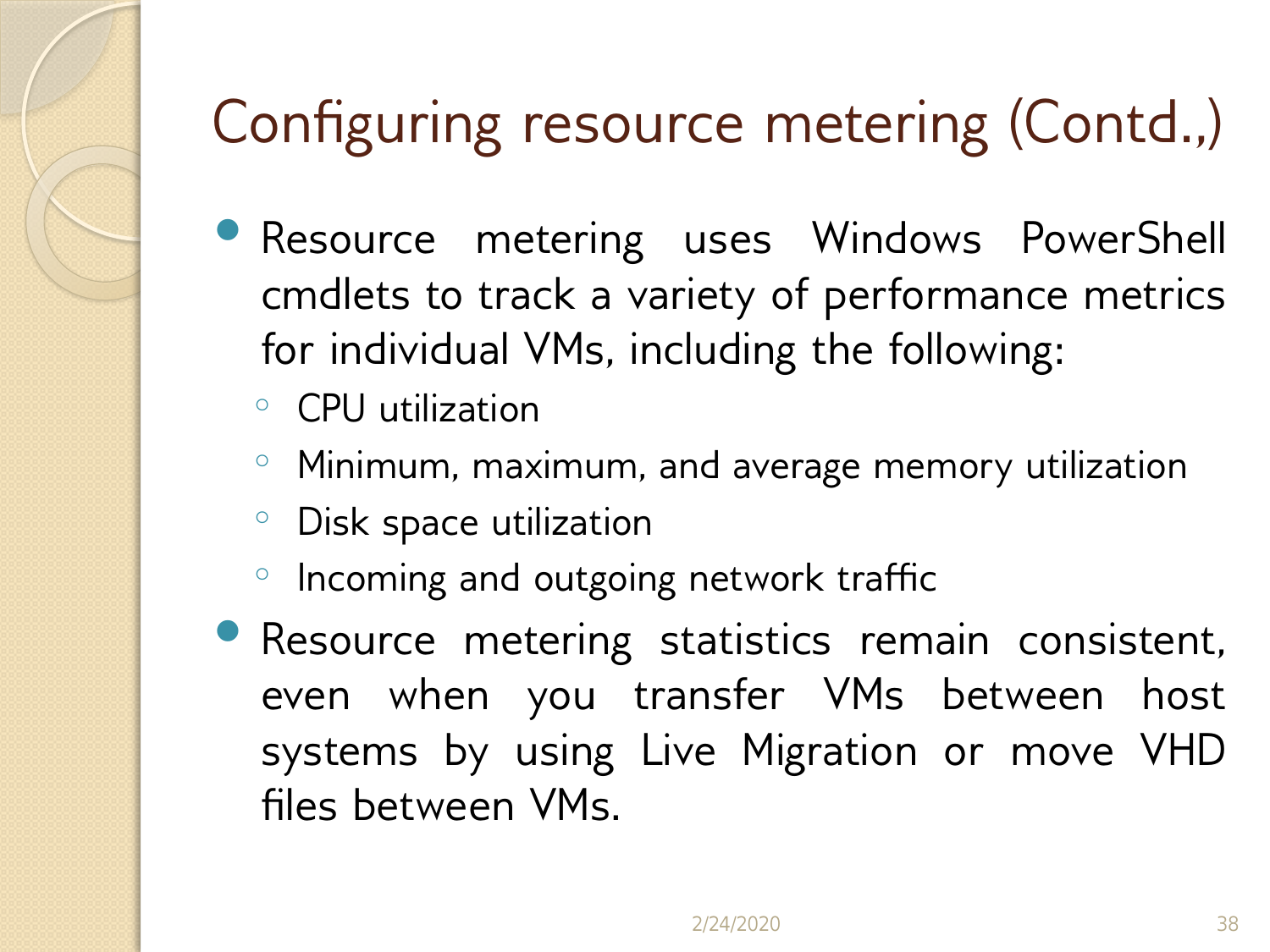

# Configuring resource metering (Contd.,)
Resource metering uses Windows PowerShell cmdlets to track a variety of performance metrics for individual VMs, including the following:
CPU utilization
Minimum, maximum, and average memory utilization
Disk space utilization
Incoming and outgoing network traffic
Resource metering statistics remain consistent, even when you transfer VMs between host systems by using Live Migration or move VHD files between VMs.
2/24/2020
38